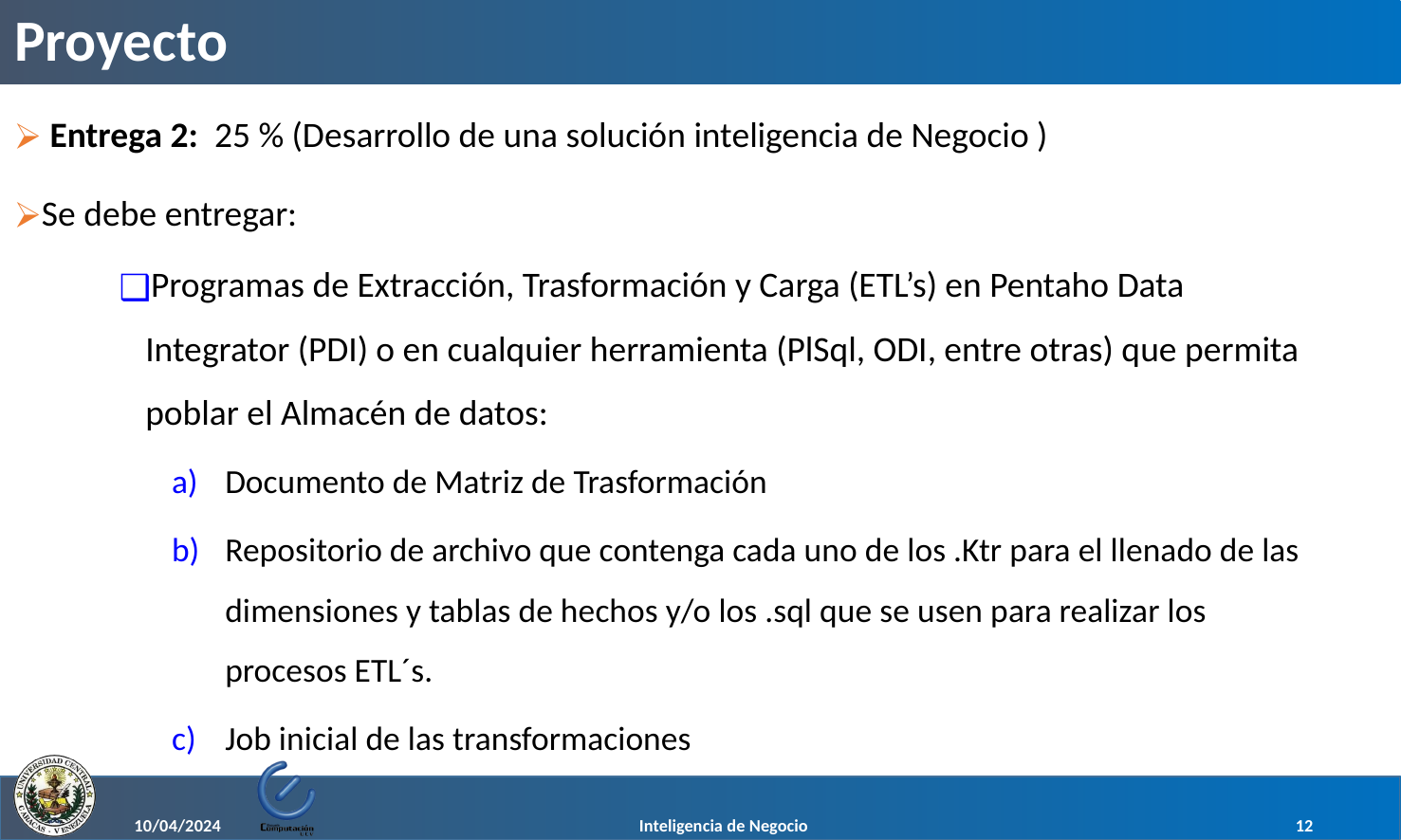

# Proyecto
 Entrega 2:  25 % (Desarrollo de una solución inteligencia de Negocio )
Se debe entregar:
Programas de Extracción, Trasformación y Carga (ETL’s) en Pentaho Data Integrator (PDI) o en cualquier herramienta (PlSql, ODI, entre otras) que permita poblar el Almacén de datos:
Documento de Matriz de Trasformación
Repositorio de archivo que contenga cada uno de los .Ktr para el llenado de las dimensiones y tablas de hechos y/o los .sql que se usen para realizar los procesos ETL´s.
Job inicial de las transformaciones